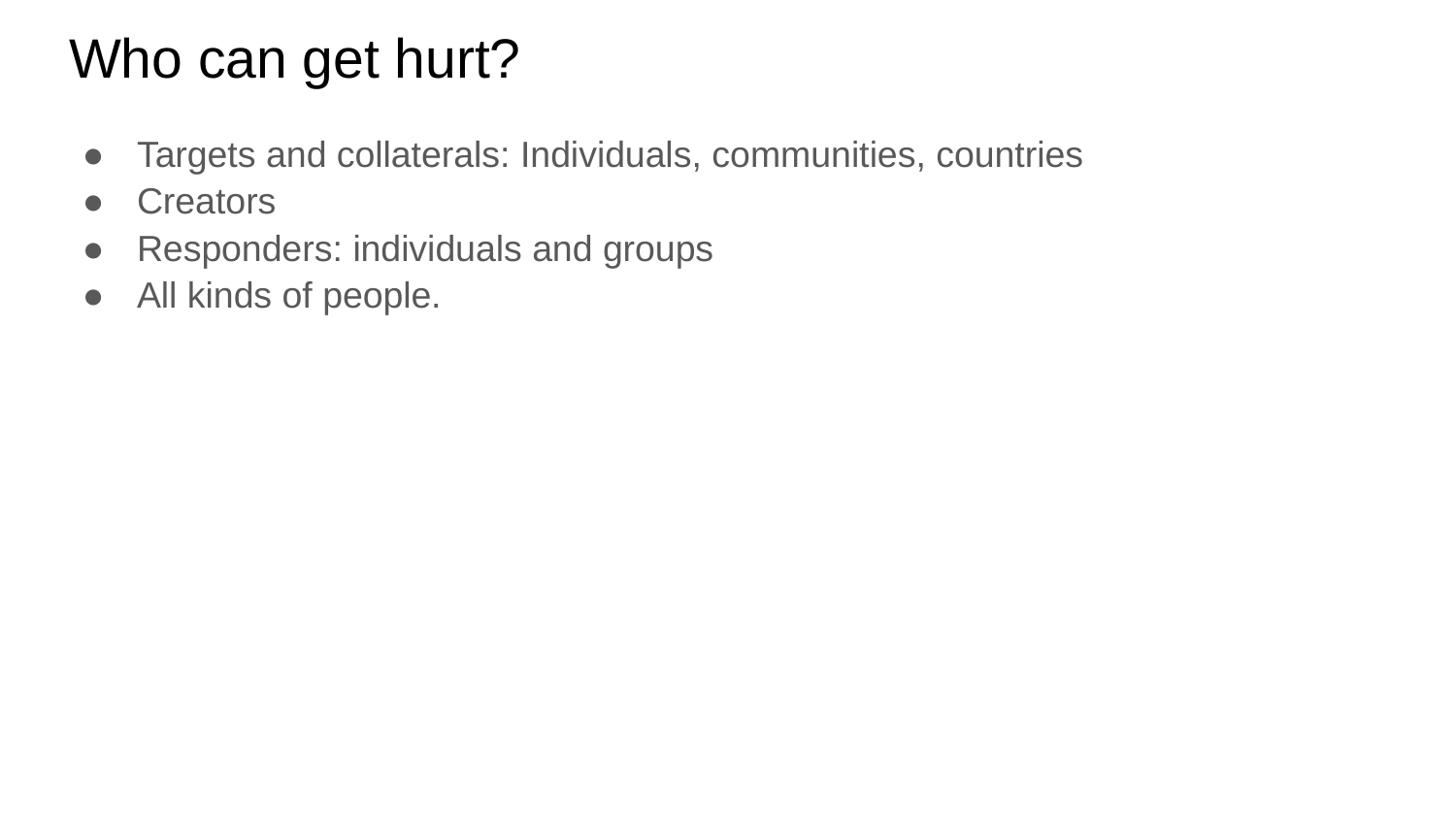

# Who can get hurt?
Targets and collaterals: Individuals, communities, countries
Creators
Responders: individuals and groups
All kinds of people.